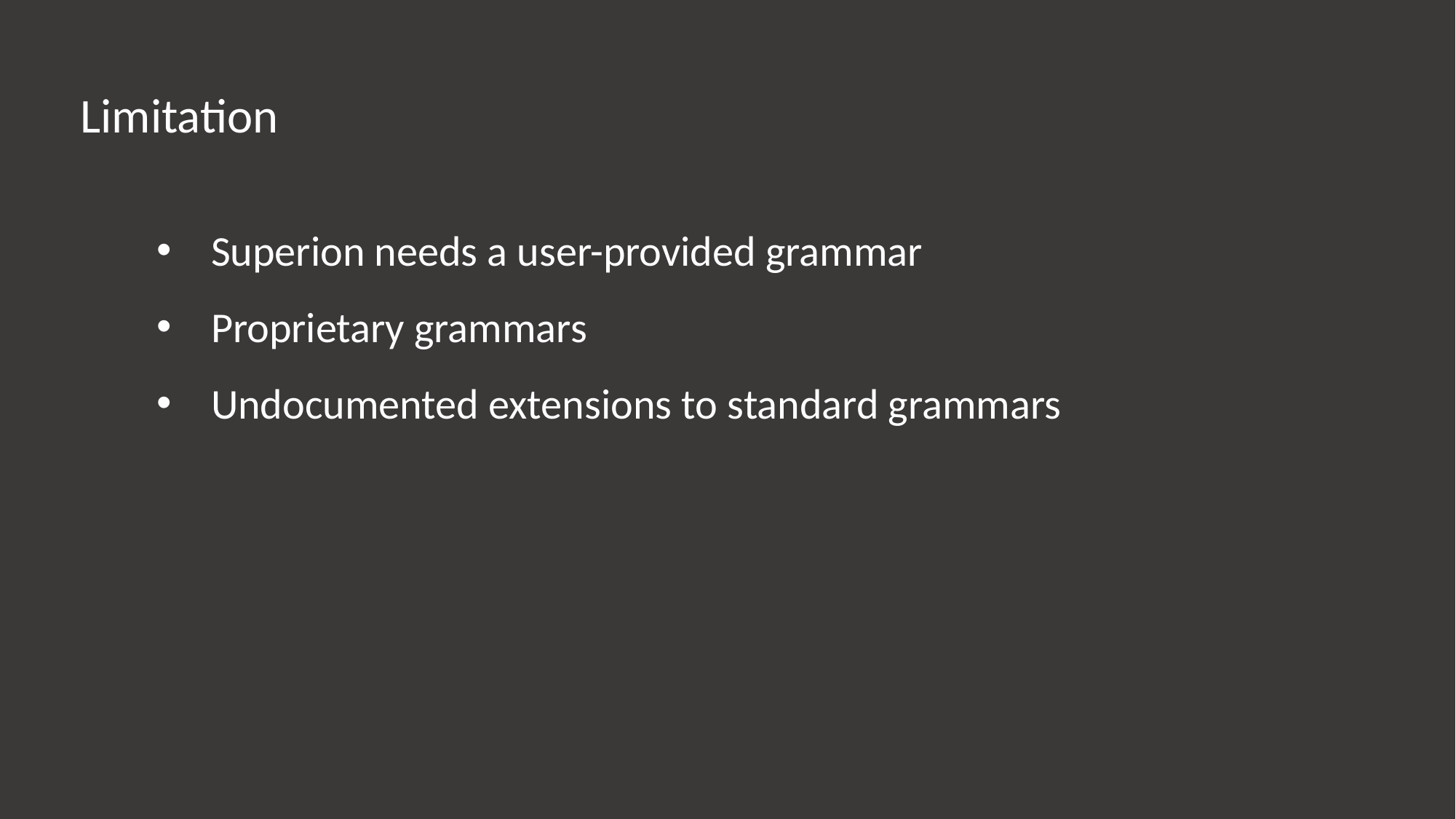

Limitation
Superion needs a user-provided grammar
Proprietary grammars
Undocumented extensions to standard grammars